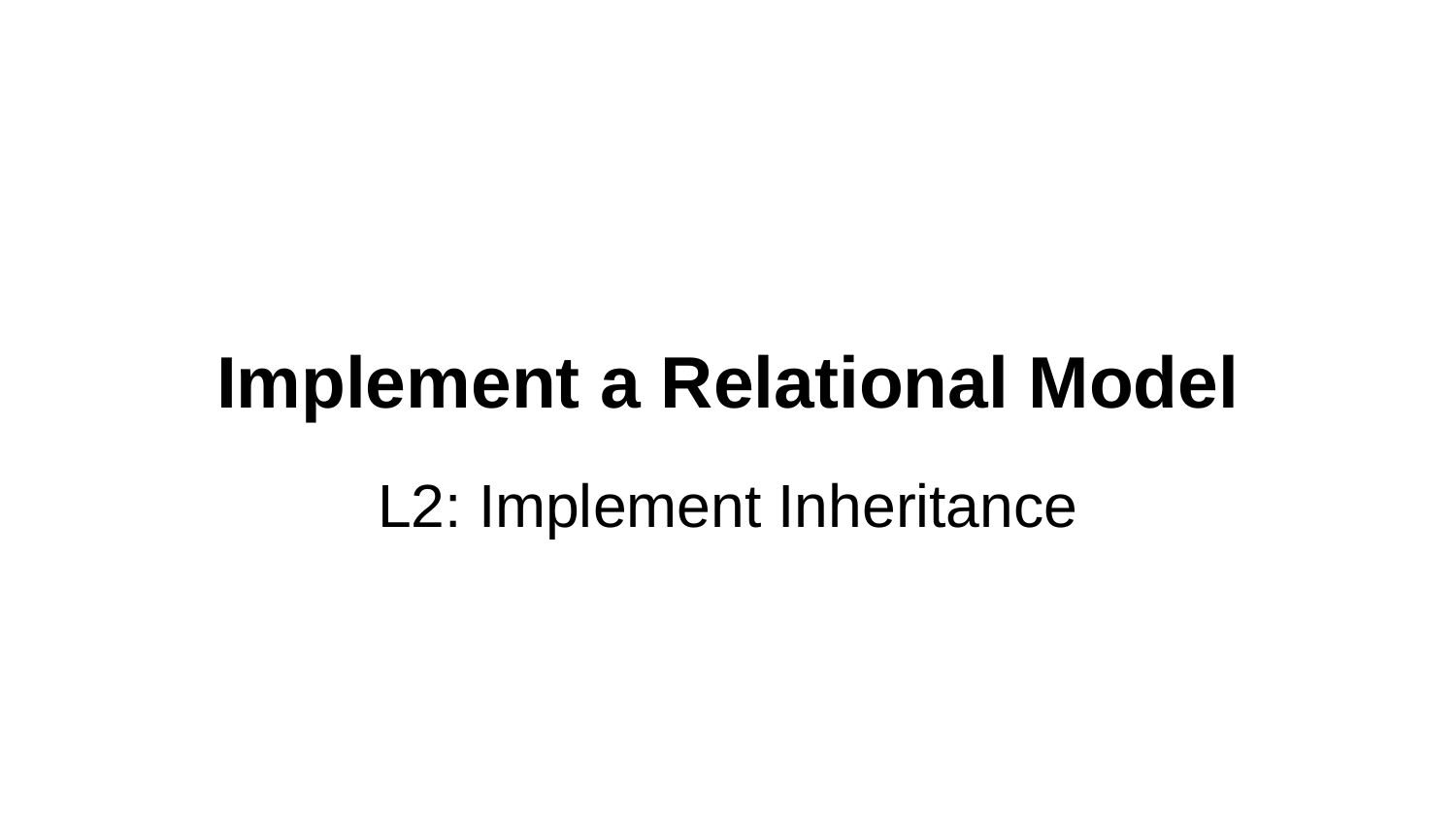

# Implement a Relational Model
L2: Implement Inheritance